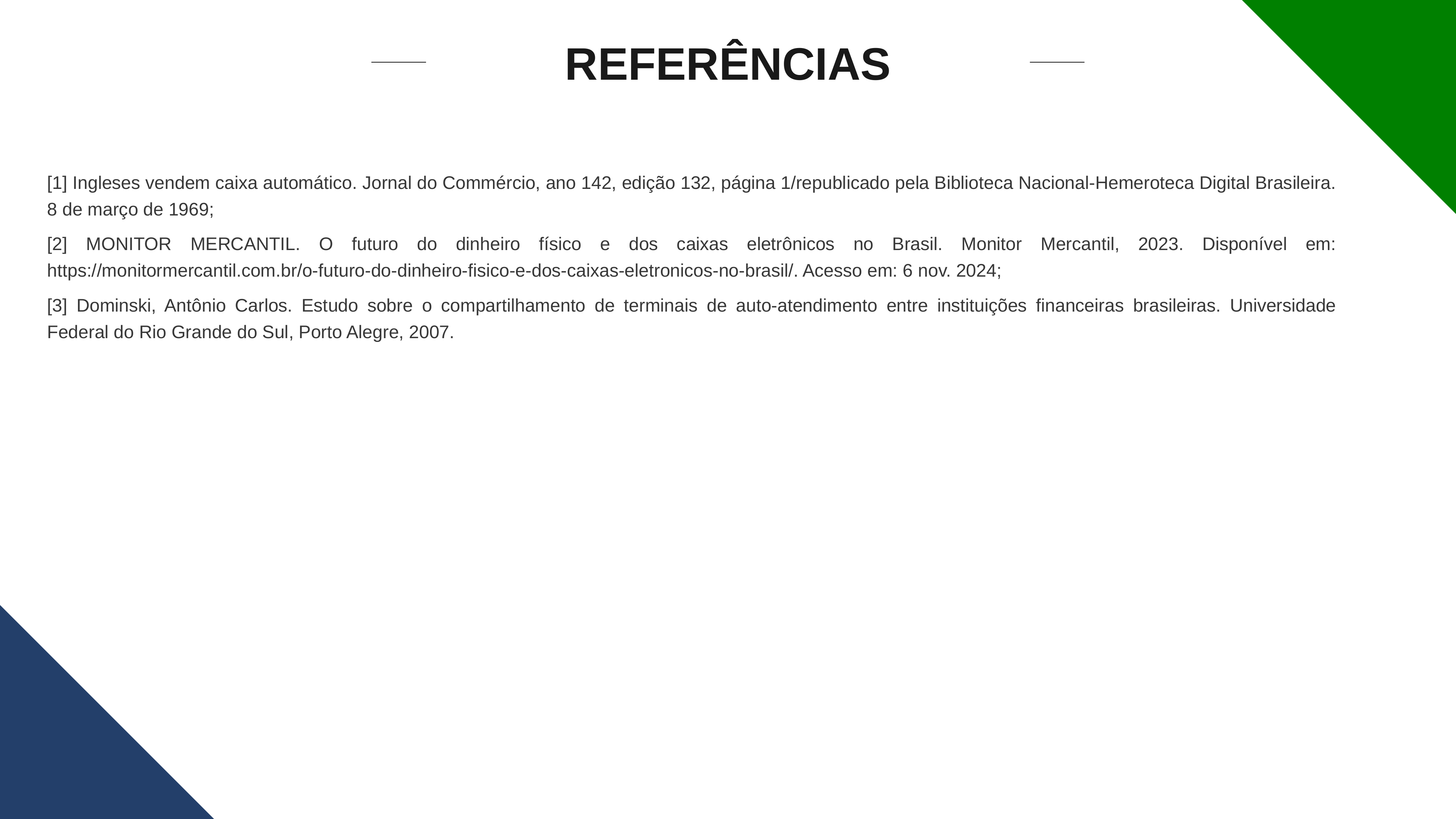

REFERÊNCIAS

[1] Ingleses vendem caixa automático. Jornal do Commércio, ano 142, edição 132, página 1/republicado pela Biblioteca Nacional-Hemeroteca Digital Brasileira. 8 de março de 1969;
[2] MONITOR MERCANTIL. O futuro do dinheiro físico e dos caixas eletrônicos no Brasil. Monitor Mercantil, 2023. Disponível em: https://monitormercantil.com.br/o-futuro-do-dinheiro-fisico-e-dos-caixas-eletronicos-no-brasil/. Acesso em: 6 nov. 2024;
[3] Dominski, Antônio Carlos. Estudo sobre o compartilhamento de terminais de auto-atendimento entre instituições financeiras brasileiras. Universidade Federal do Rio Grande do Sul, Porto Alegre, 2007.